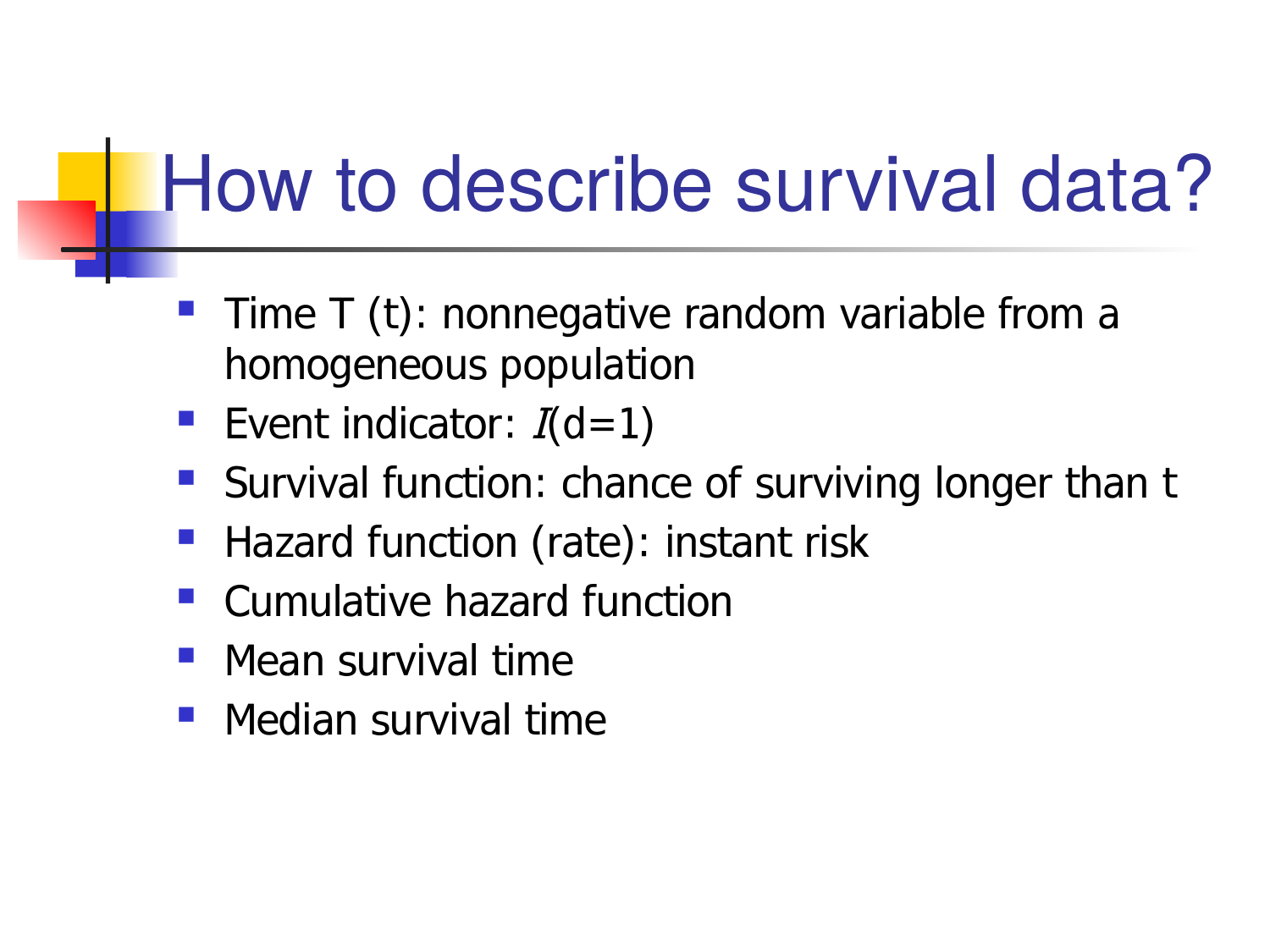

# How to describe survival data?
Time T (t): nonnegative random variable from a homogeneous population
Event indicator: I(d=1)
Survival function: chance of surviving longer than t
Hazard function (rate): instant risk
Cumulative hazard function
Mean survival time
Median survival time